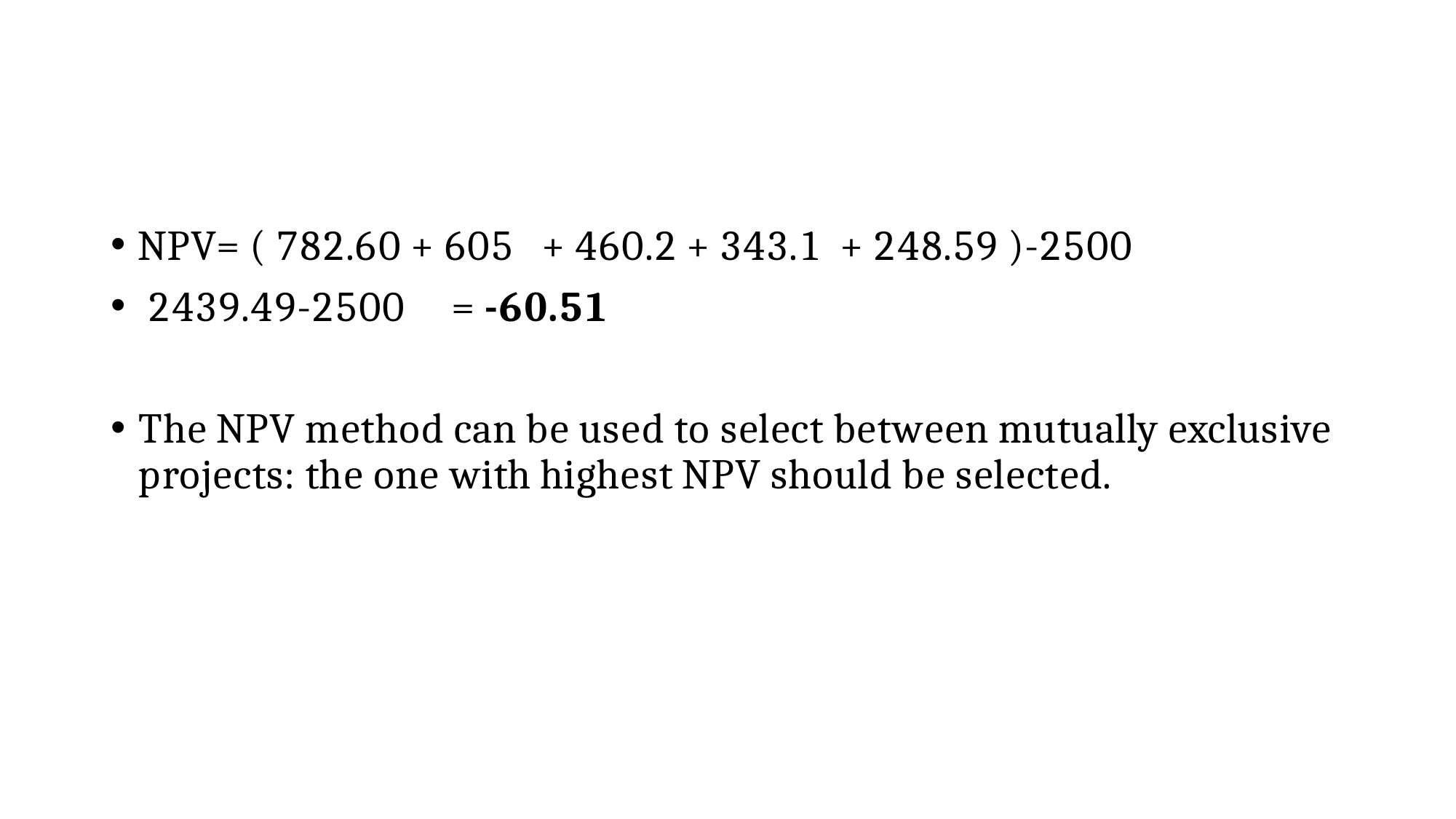

#
NPV= ( 782.60 + 605   + 460.2 + 343.1  + 248.59 )-2500
 2439.49-2500     = -60.51

The NPV method can be used to select between mutually exclusive projects: the one with highest NPV should be selected.